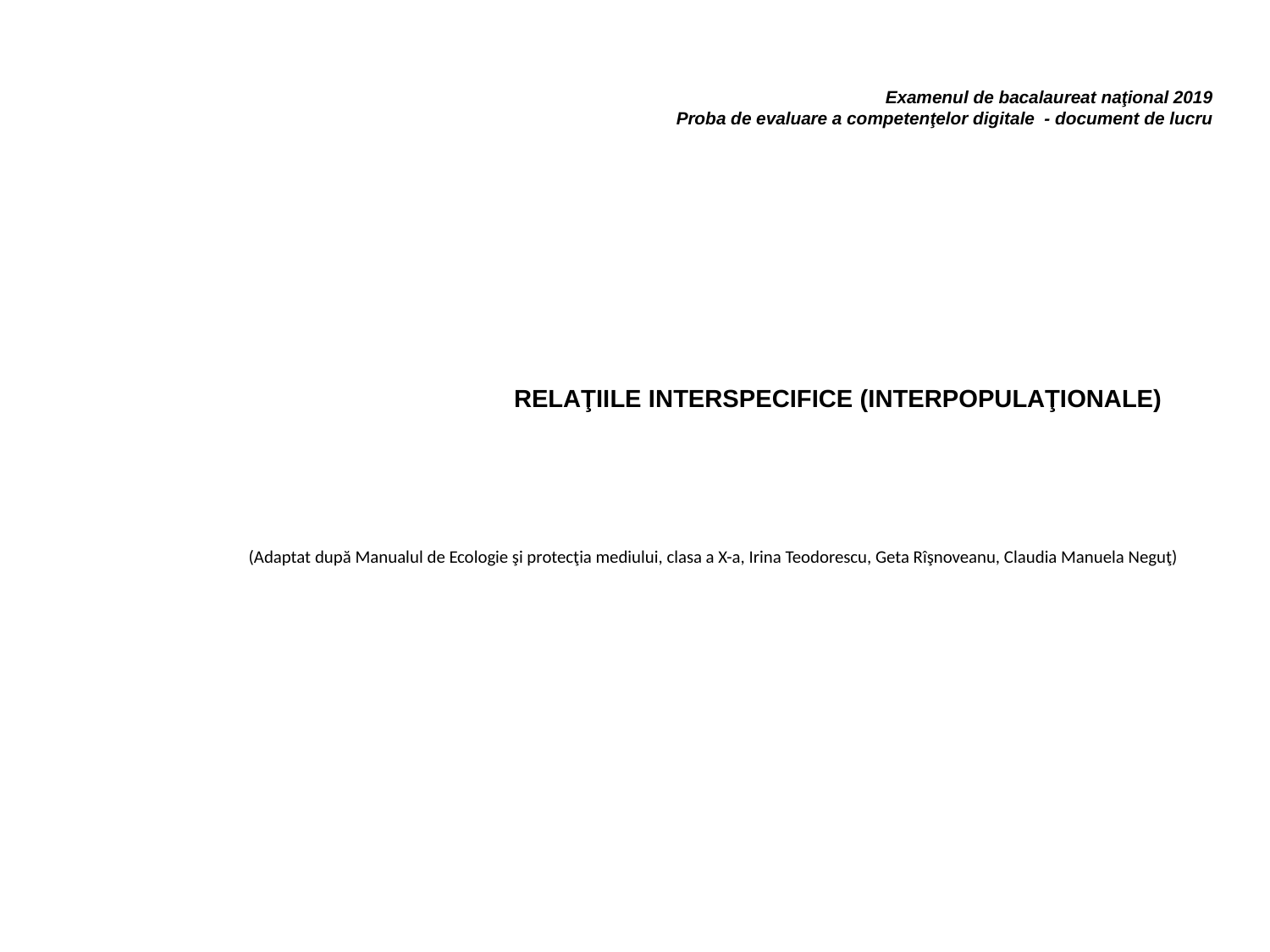

Examenul de bacalaureat naţional 2019
Proba de evaluare a competenţelor digitale  - document de lucru
# RELAŢIILE INTERSPECIFICE (INTERPOPULAŢIONALE)
(Adaptat după Manualul de Ecologie şi protecţia mediului, clasa a X-a, Irina Teodorescu, Geta Rîşnoveanu, Claudia Manuela Neguţ)